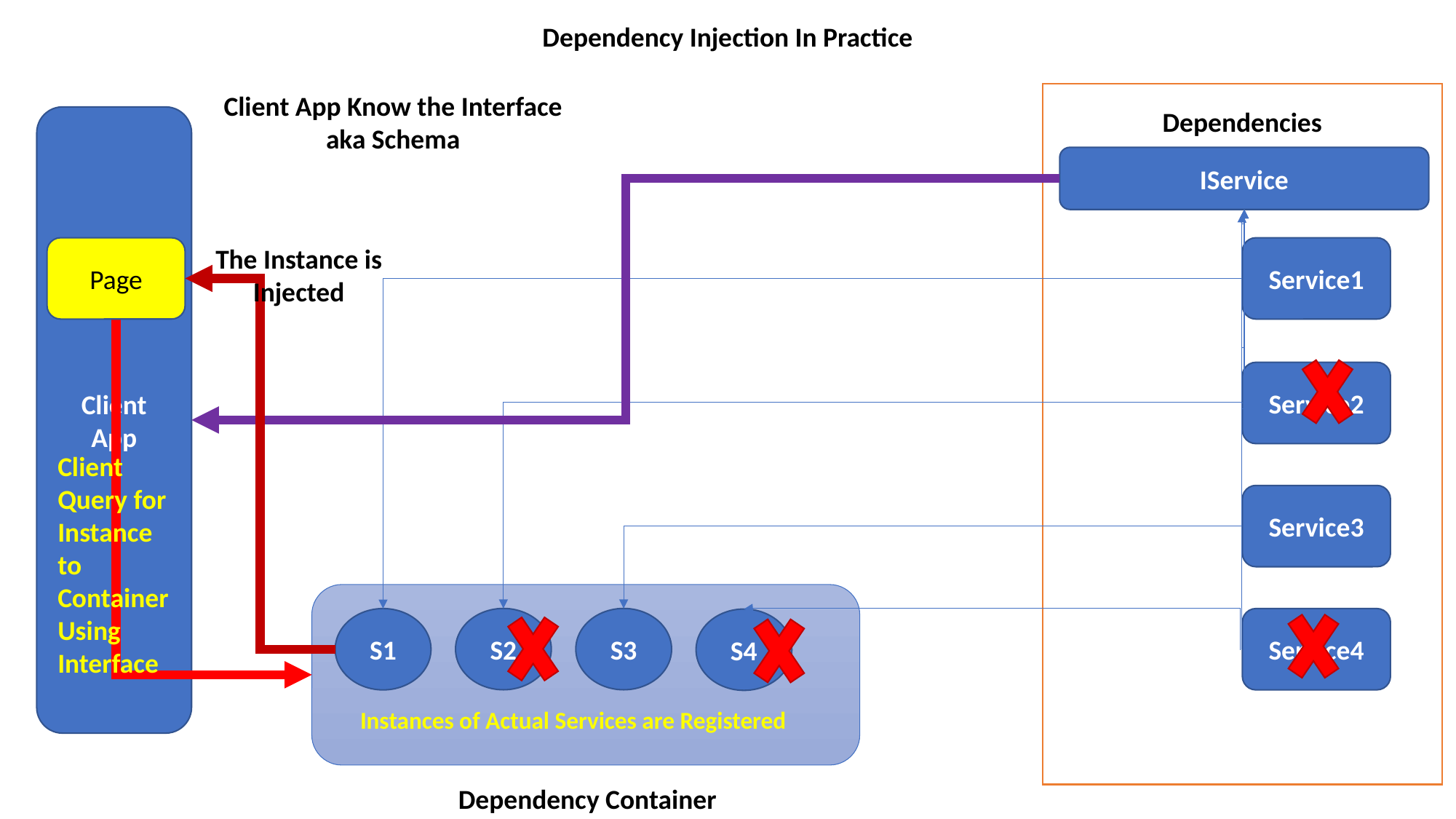

Dependency Injection In Practice
Client App Know the Interface aka Schema

Dependencies
Client
App
IService
The Instance is Injected
Page
Service1

Service2
Client Query for Instance to Container Using Interface
Service3

S2
S3
S1
Service4
S4
Instances of Actual Services are Registered
Dependency Container